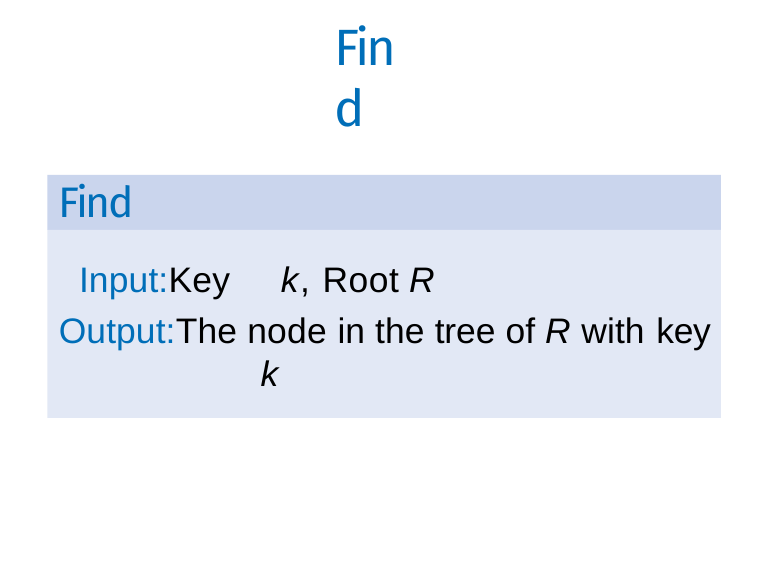

# Find
Find
Input:Key	k, Root R
Output:The node in the tree of R with key  	k